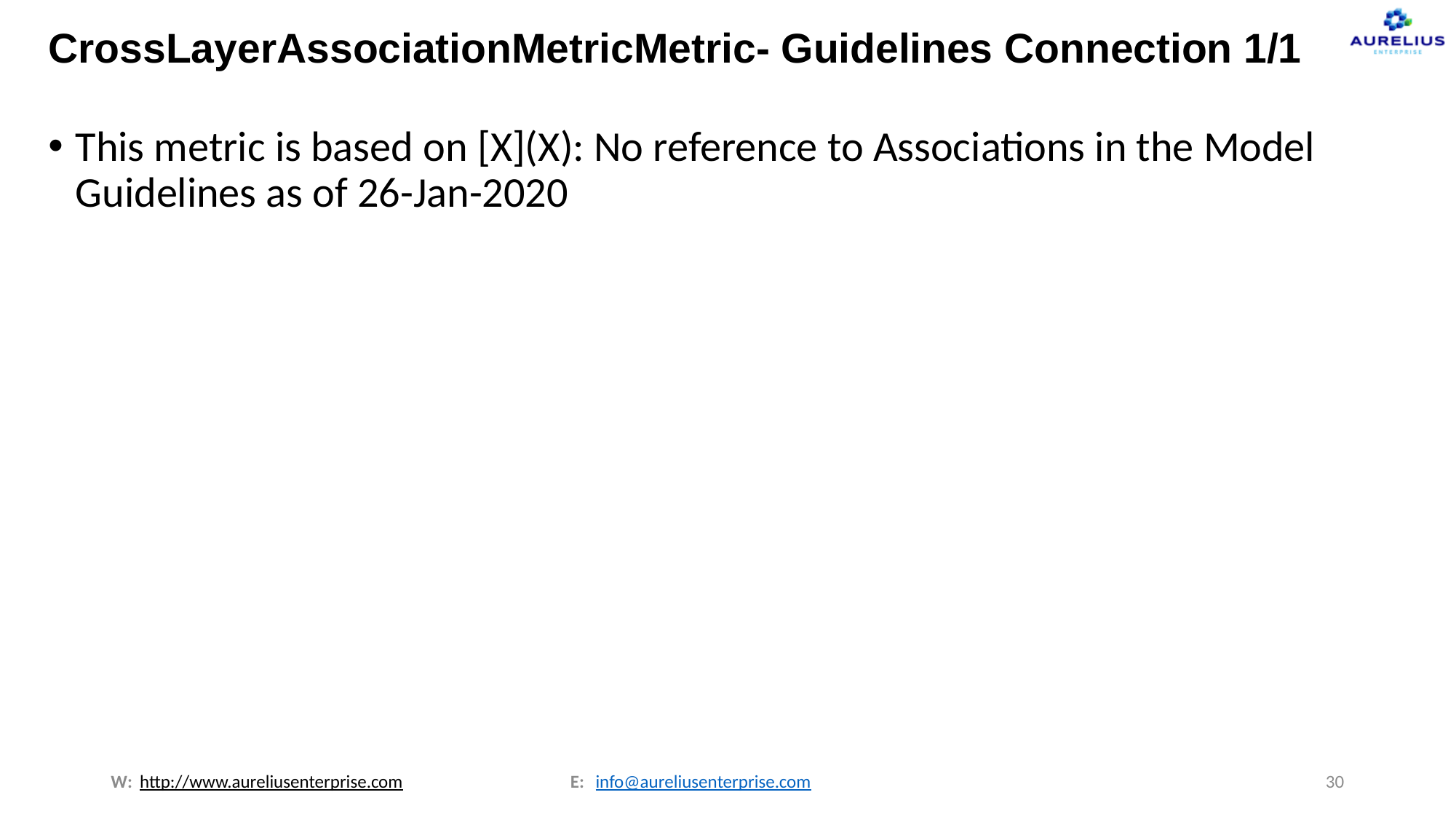

# CrossLayerAssociationMetricMetric- Guidelines Connection 1/1
This metric is based on [X](X): No reference to Associations in the Model Guidelines as of 26-Jan-2020

W:
E:
30